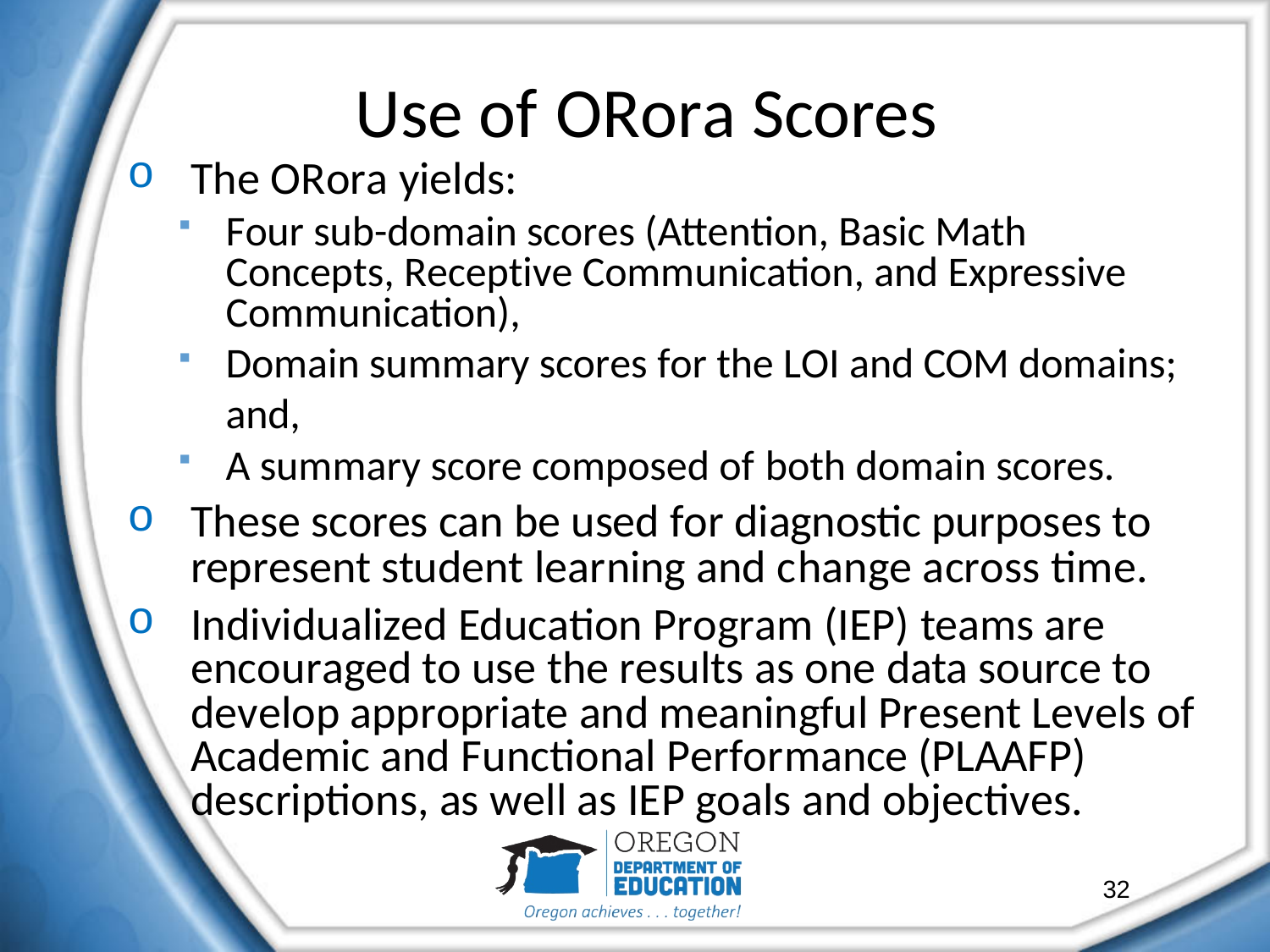

# Use of ORora Scores
The ORora yields:
Four sub-domain scores (Attention, Basic Math Concepts, Receptive Communication, and Expressive Communication),
Domain summary scores for the LOI and COM domains; and,
A summary score composed of both domain scores.
These scores can be used for diagnostic purposes to represent student learning and change across time.
Individualized Education Program (IEP) teams are encouraged to use the results as one data source to develop appropriate and meaningful Present Levels of Academic and Functional Performance (PLAAFP) descriptions, as well as IEP goals and objectives.
32